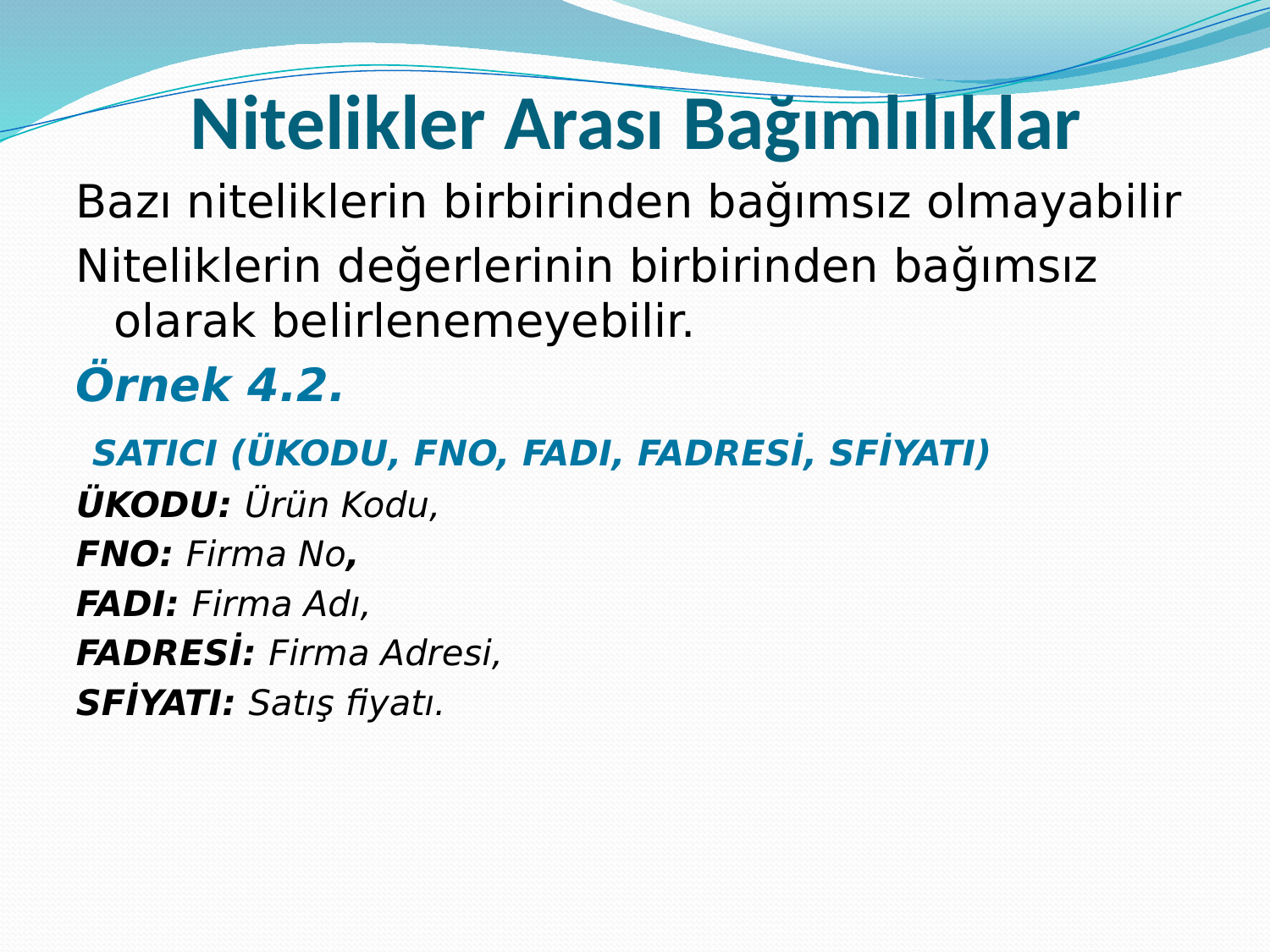

# Nitelikler Arası Bağımlılıklar
Bazı niteliklerin birbirinden bağımsız olmayabilir
Niteliklerin değerlerinin birbirinden bağımsız olarak belirlenemeyebilir.
Örnek 4.2.
 SATICI (ÜKODU, FNO, FADI, FADRESİ, SFİYATI)
ÜKODU: Ürün Kodu,
FNO: Firma No,
FADI: Firma Adı,
FADRESİ: Firma Adresi,
SFİYATI: Satış fiyatı.